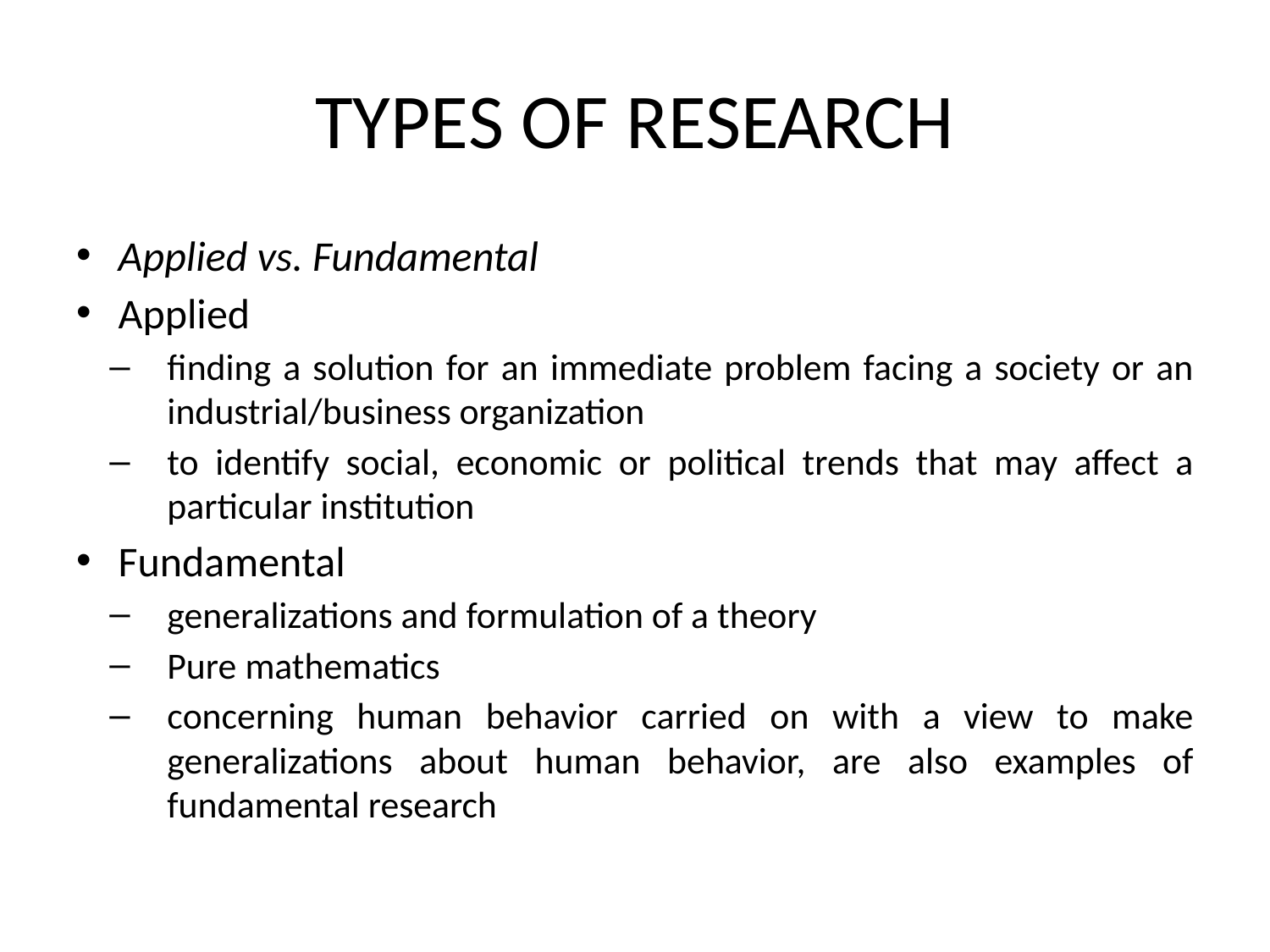

# TYPES OF RESEARCH
Applied vs. Fundamental
Applied
finding a solution for an immediate problem facing a society or an industrial/business organization
to identify social, economic or political trends that may affect a particular institution
Fundamental
generalizations and formulation of a theory
Pure mathematics
concerning human behavior carried on with a view to make generalizations about human behavior, are also examples of fundamental research